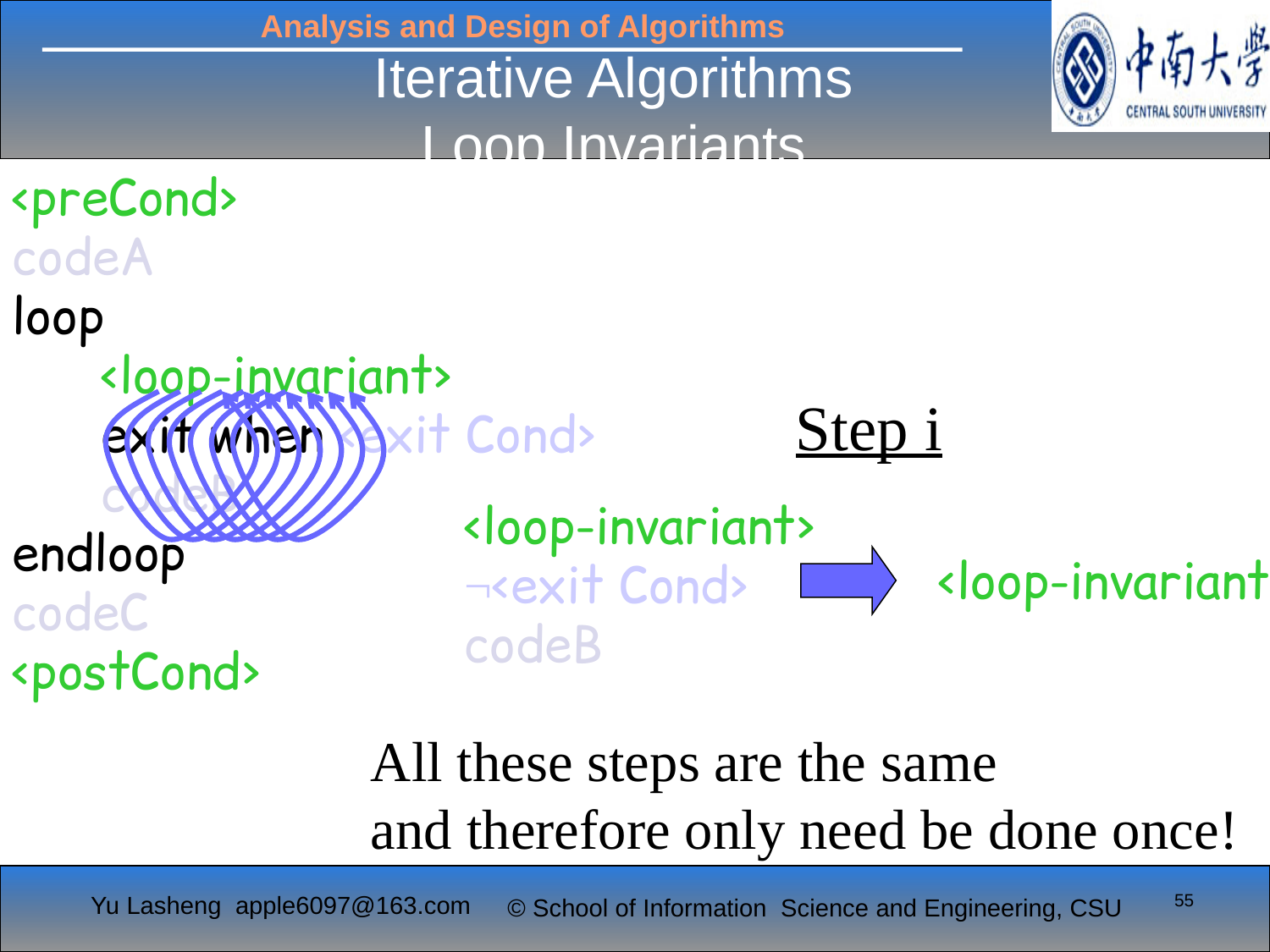

# Iterative Algorithms Loop Invariants
<preCond>
codeA
loop
      <loop-invariant>
      exit when <exit Cond>
      codeB
endloop
codeC
<postCond>

Step i

<loop-invariant>
¬<exit Cond>
codeB
<loop-invariant>

All these steps are the same
and therefore only need be done once!
55